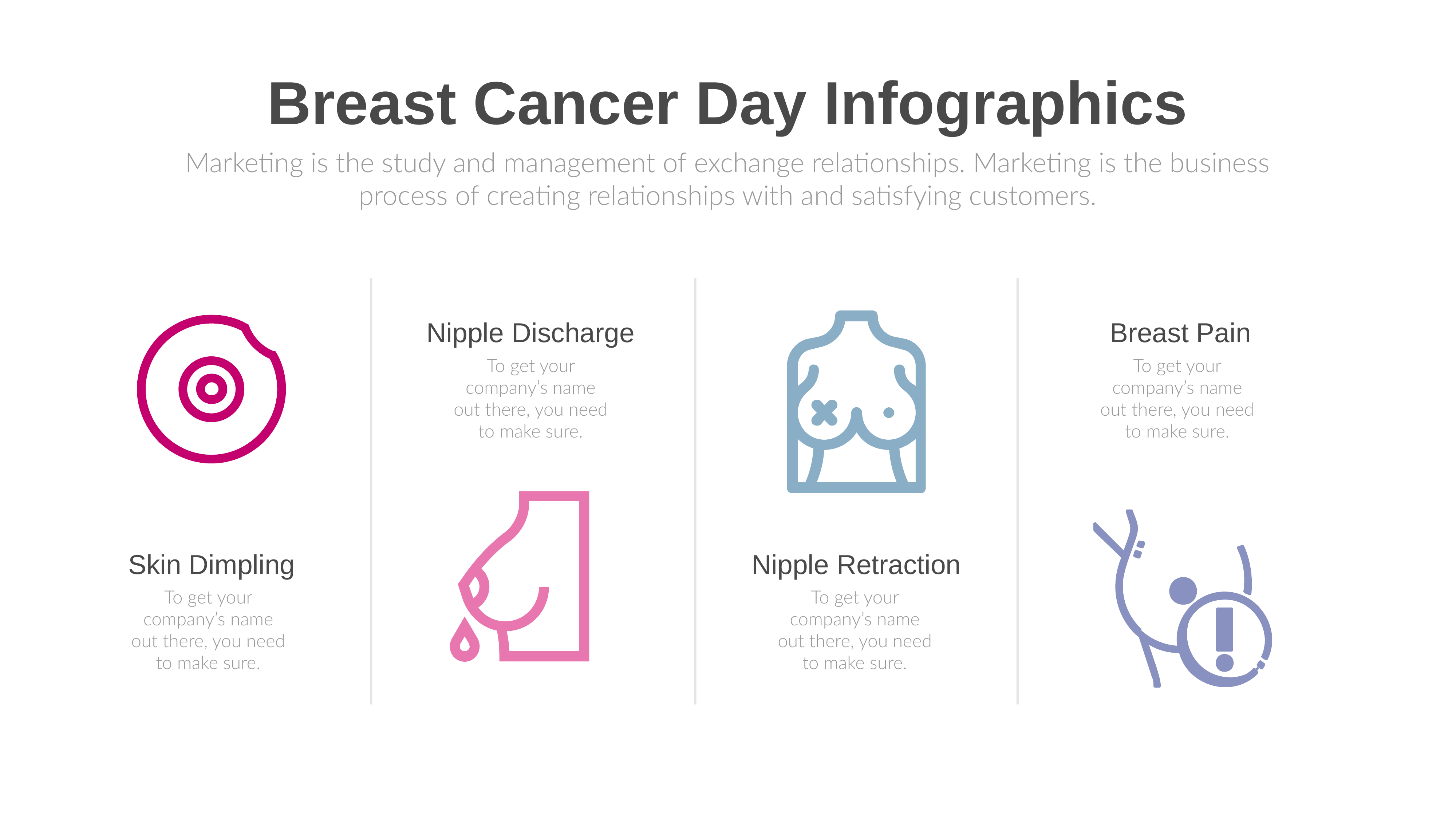

Breast Cancer Day Infographics
Marketing is the study and management of exchange relationships. Marketing is the business process of creating relationships with and satisfying customers.

Nipple Discharge
Breast Pain

To get your company’s name out there, you need to make sure.
To get your company’s name out there, you need to make sure.

Skin Dimpling
Nipple Retraction
To get your company’s name out there, you need to make sure.
To get your company’s name out there, you need to make sure.